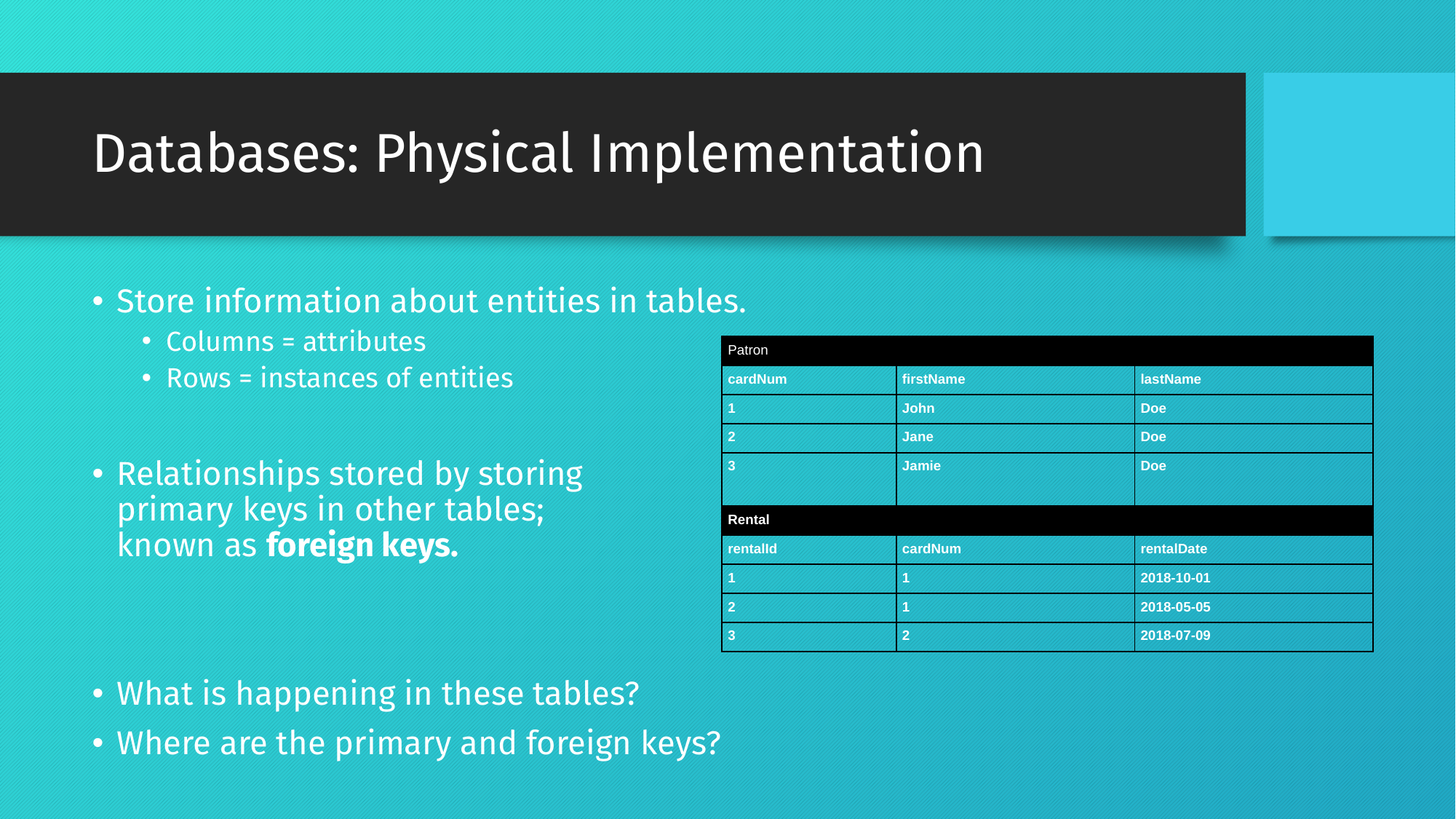

# Databases: Physical Implementation
Store information about entities in tables.
Columns = attributes
Rows = instances of entities

Relationships stored by storing
primary keys in other tables;
known as foreign keys.

What is happening in these tables?
Where are the primary and foreign keys?

| Patron |  |  |
| --- | --- | --- |
| cardNum | firstName | lastName |
| 1 | John | Doe |
| 2 | Jane | Doe |
| 3 | Jamie | Doe |
| Rental |  |  |
| rentalId | cardNum | rentalDate |
| 1 | 1 | 2018-10-01 |
| 2 | 1 | 2018-05-05 |
| 3 | 2 | 2018-07-09 |